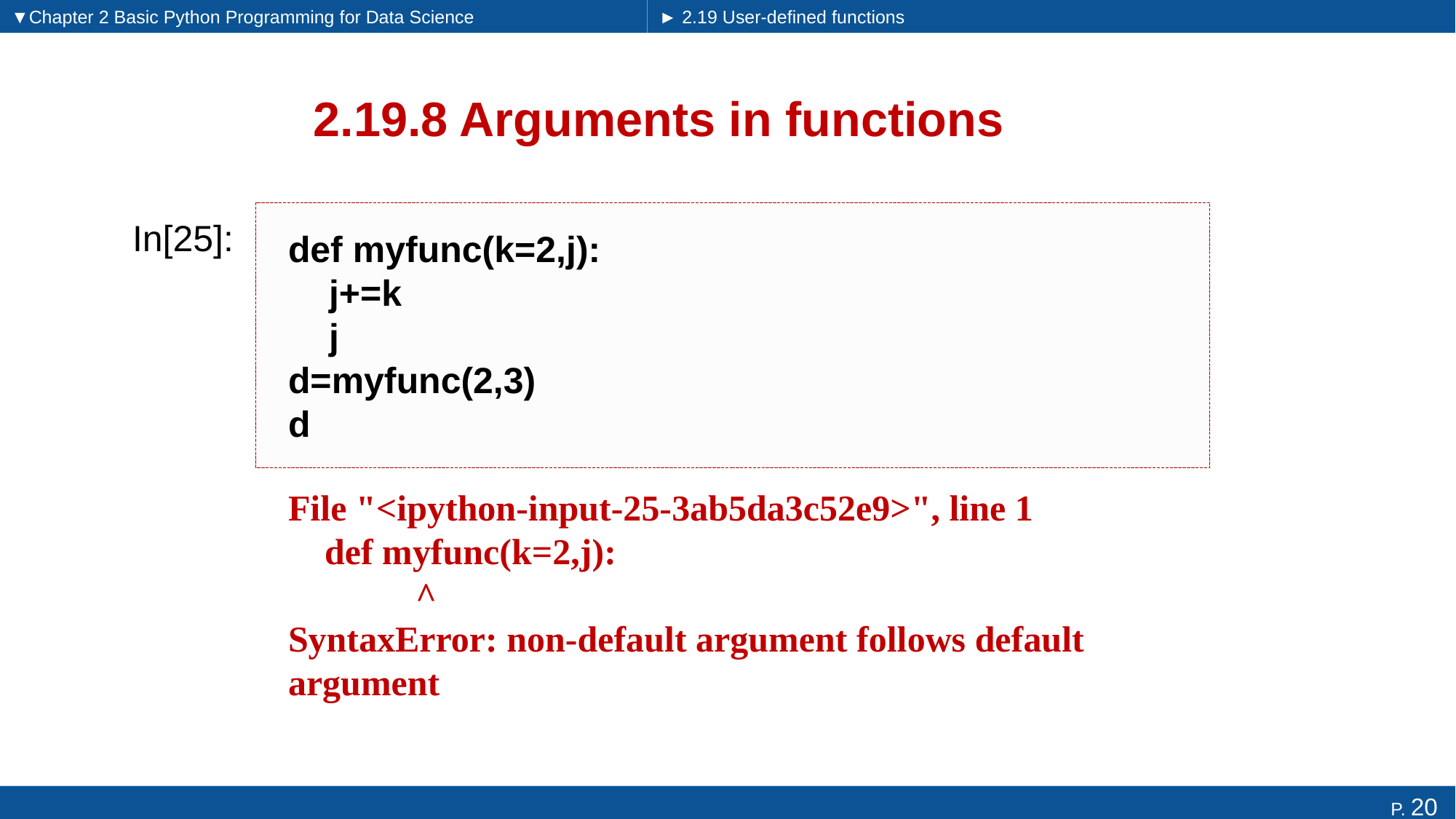

▼Chapter 2 Basic Python Programming for Data Science
► 2.19 User-defined functions
# 2.19.8 Arguments in functions
def myfunc(k=2,j):
    j+=k
    j
d=myfunc(2,3)
d
In[25]:
File "<ipython-input-25-3ab5da3c52e9>", line 1
    def myfunc(k=2,j):
              ^
SyntaxError: non-default argument follows default argument